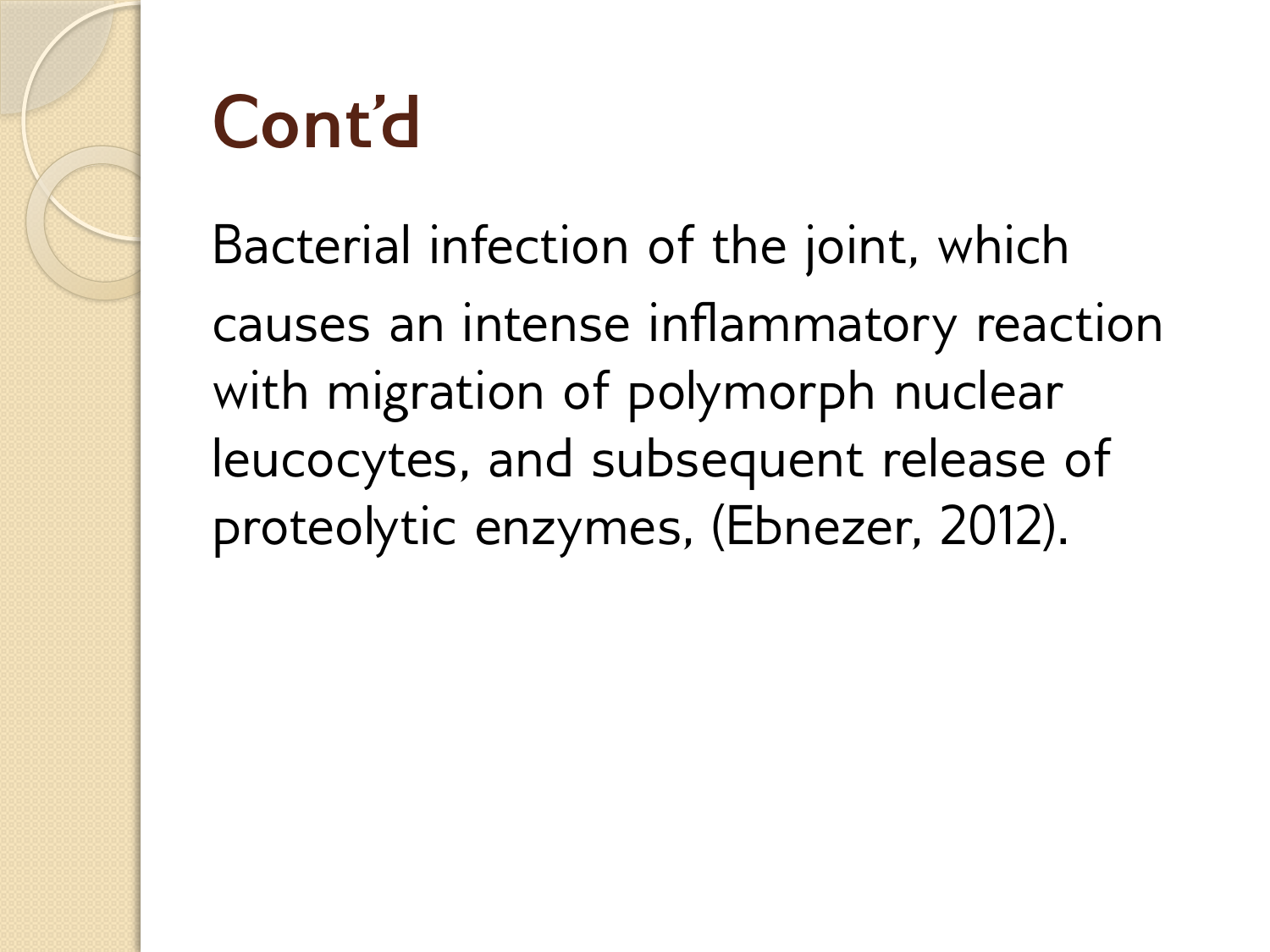

# Cont’d
Bacterial infection of the joint, which
causes an intense inflammatory reaction with migration of polymorph nuclear leucocytes, and subsequent release of proteolytic enzymes, (Ebnezer, 2012).